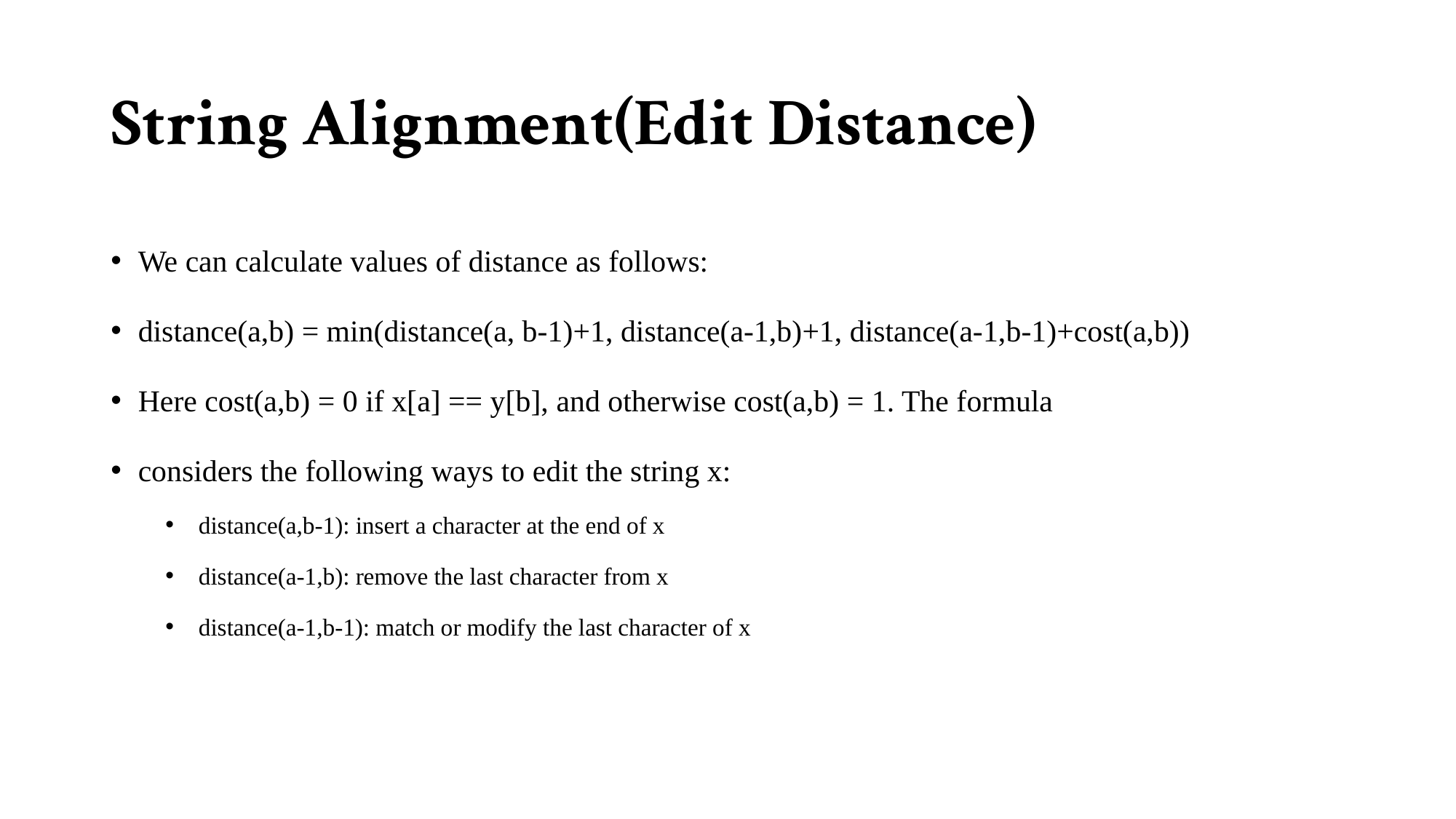

String Alignment(Edit Distance)
We can calculate values of distance as follows:
distance(a,b) = min(distance(a, b-1)+1, distance(a-1,b)+1, distance(a-1,b-1)+cost(a,b))
Here cost(a,b) = 0 if x[a] == y[b], and otherwise cost(a,b) = 1. The formula
considers the following ways to edit the string x:
 distance(a,b-1): insert a character at the end of x
 distance(a-1,b): remove the last character from x
 distance(a-1,b-1): match or modify the last character of x